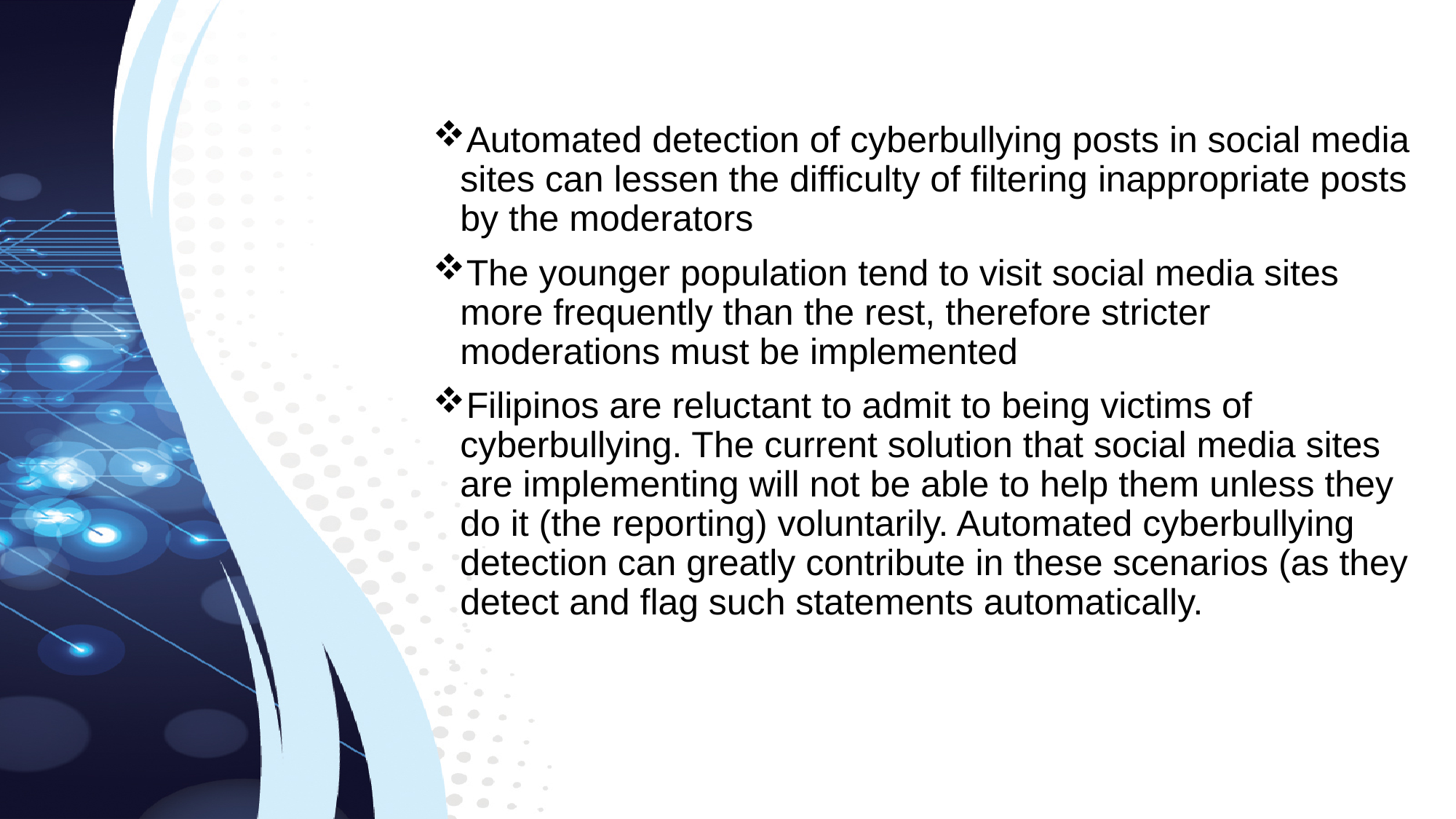

Automated detection of cyberbullying posts in social media sites can lessen the difficulty of filtering inappropriate posts by the moderators
The younger population tend to visit social media sites more frequently than the rest, therefore stricter moderations must be implemented
Filipinos are reluctant to admit to being victims of cyberbullying. The current solution that social media sites are implementing will not be able to help them unless they do it (the reporting) voluntarily. Automated cyberbullying detection can greatly contribute in these scenarios (as they detect and flag such statements automatically.